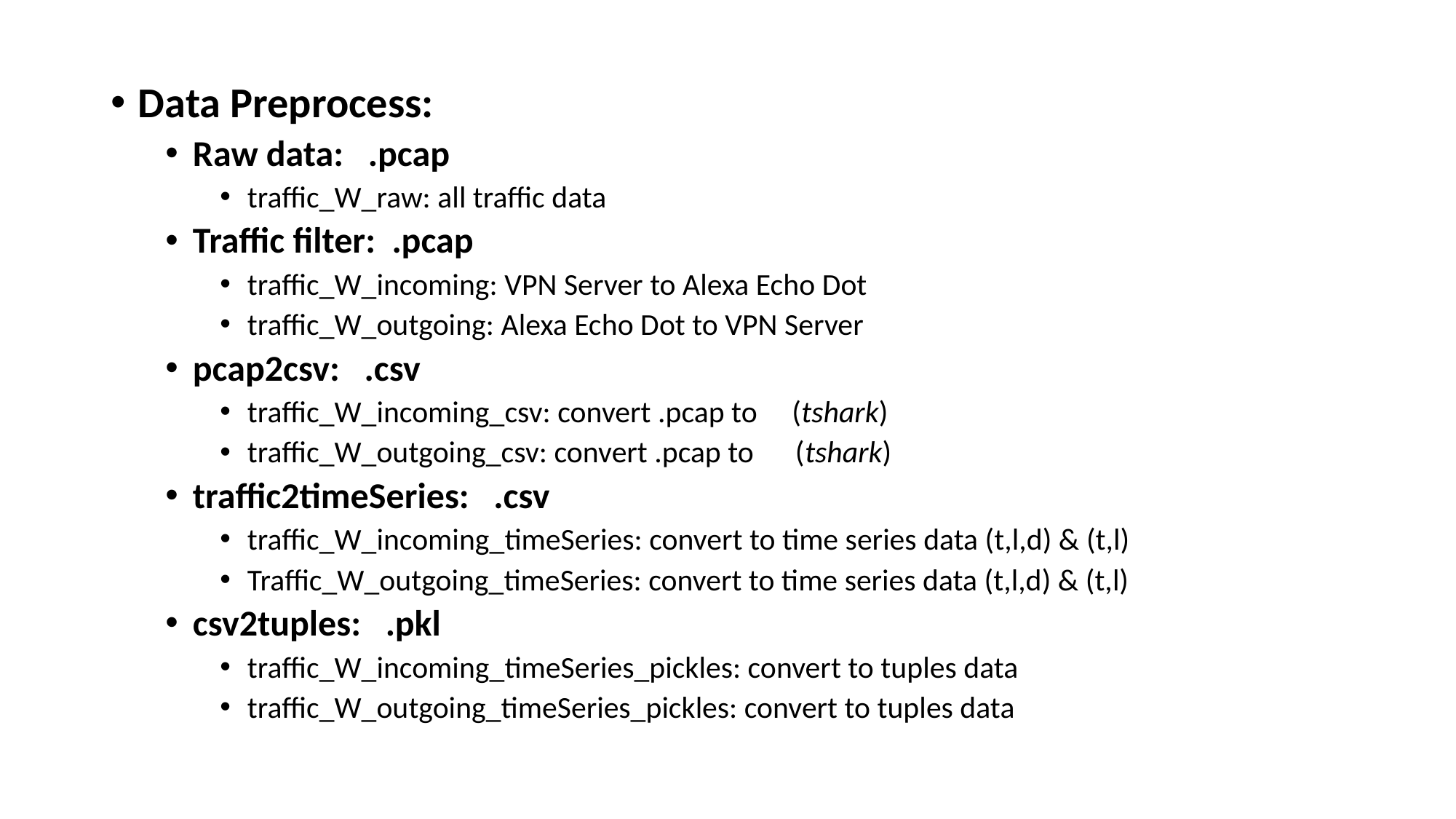

Data Preprocess:
Raw data:   .pcap
traffic_W_raw: all traffic data
Traffic filter:  .pcap
traffic_W_incoming: VPN Server to Alexa Echo Dot
traffic_W_outgoing: Alexa Echo Dot to VPN Server
pcap2csv:   .csv
traffic_W_incoming_csv: convert .pcap to     (tshark)
traffic_W_outgoing_csv: convert .pcap to      (tshark)
traffic2timeSeries:   .csv
traffic_W_incoming_timeSeries: convert to time series data (t,l,d) & (t,l)
Traffic_W_outgoing_timeSeries: convert to time series data (t,l,d) & (t,l)
csv2tuples:   .pkl
traffic_W_incoming_timeSeries_pickles: convert to tuples data
traffic_W_outgoing_timeSeries_pickles: convert to tuples data